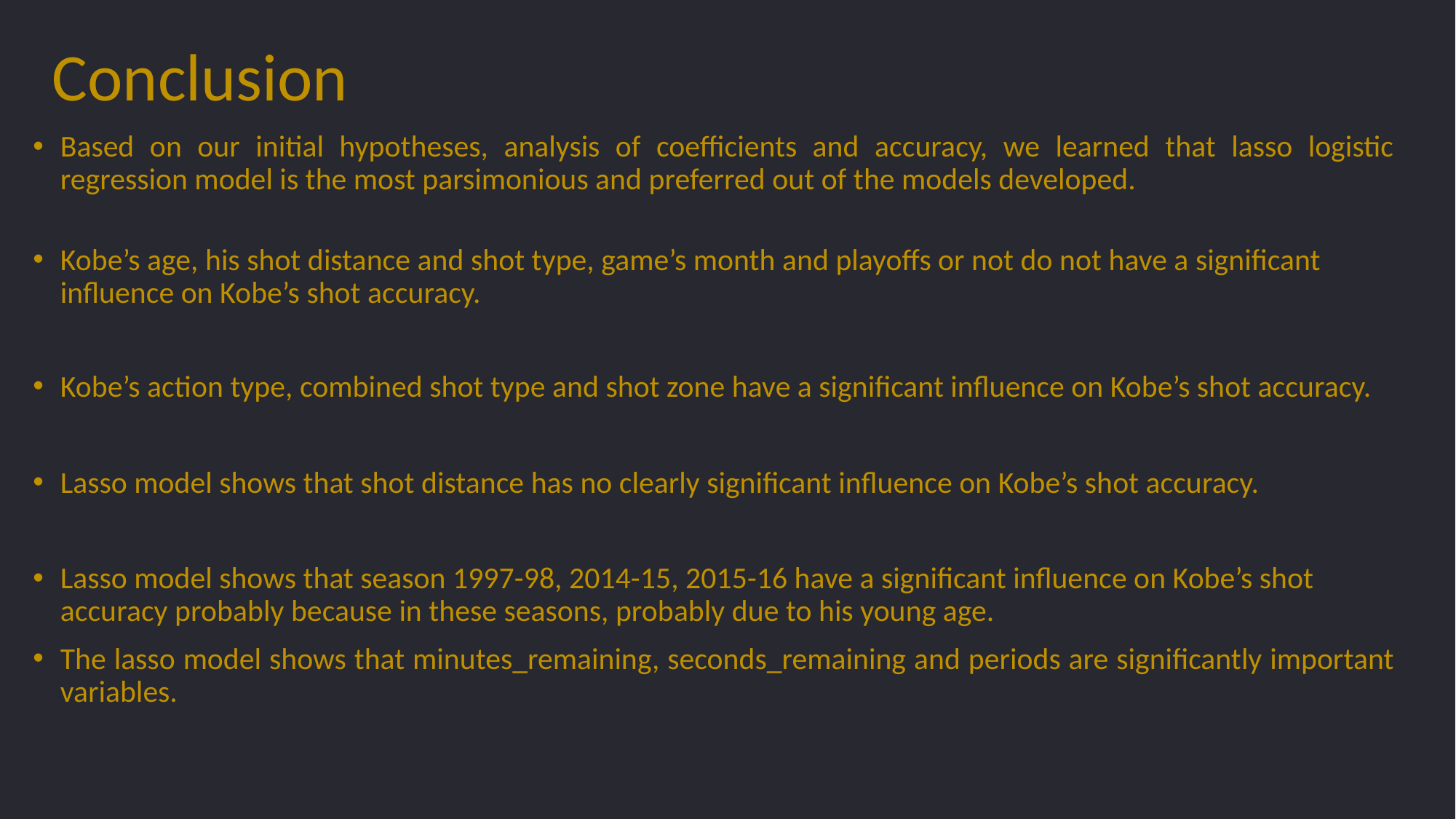

# Conclusion
Based on our initial hypotheses, analysis of coefficients and accuracy, we learned that lasso logistic regression model is the most parsimonious and preferred out of the models developed.

Kobe’s age, his shot distance and shot type, game’s month and playoffs or not do not have a significant influence on Kobe’s shot accuracy.

Kobe’s action type, combined shot type and shot zone have a significant influence on Kobe’s shot accuracy.

Lasso model shows that shot distance has no clearly significant influence on Kobe’s shot accuracy.

Lasso model shows that season 1997-98, 2014-15, 2015-16 have a significant influence on Kobe’s shot accuracy probably because in these seasons, probably due to his young age.
The lasso model shows that minutes_remaining, seconds_remaining and periods are significantly important variables.